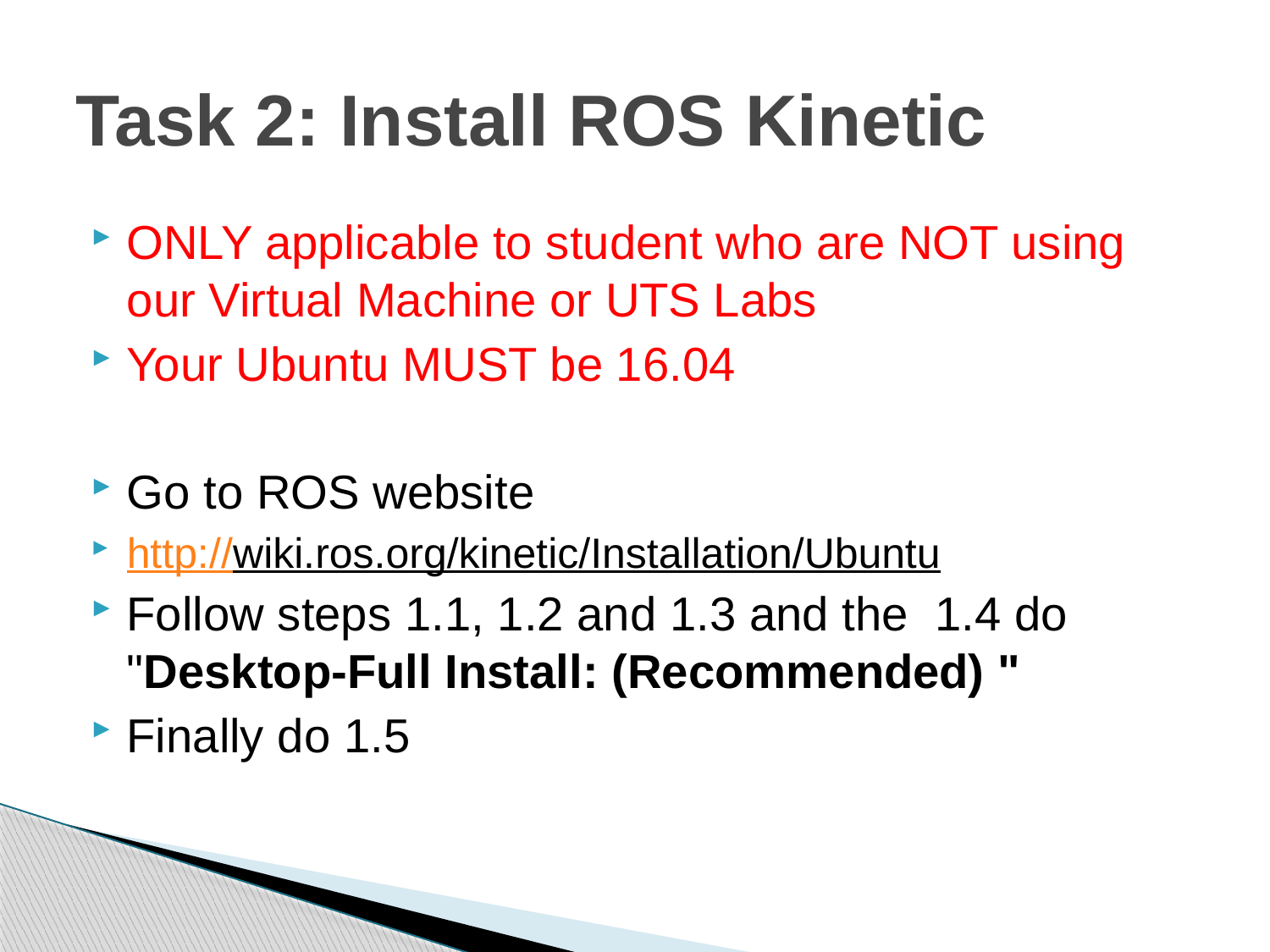

# Task 2: Install ROS Kinetic
ONLY applicable to student who are NOT using our Virtual Machine or UTS Labs
Your Ubuntu MUST be 16.04

Go to ROS website
http://wiki.ros.org/kinetic/Installation/Ubuntu
Follow steps 1.1, 1.2 and 1.3 and the  1.4 do "Desktop-Full Install: (Recommended) "
Finally do 1.5